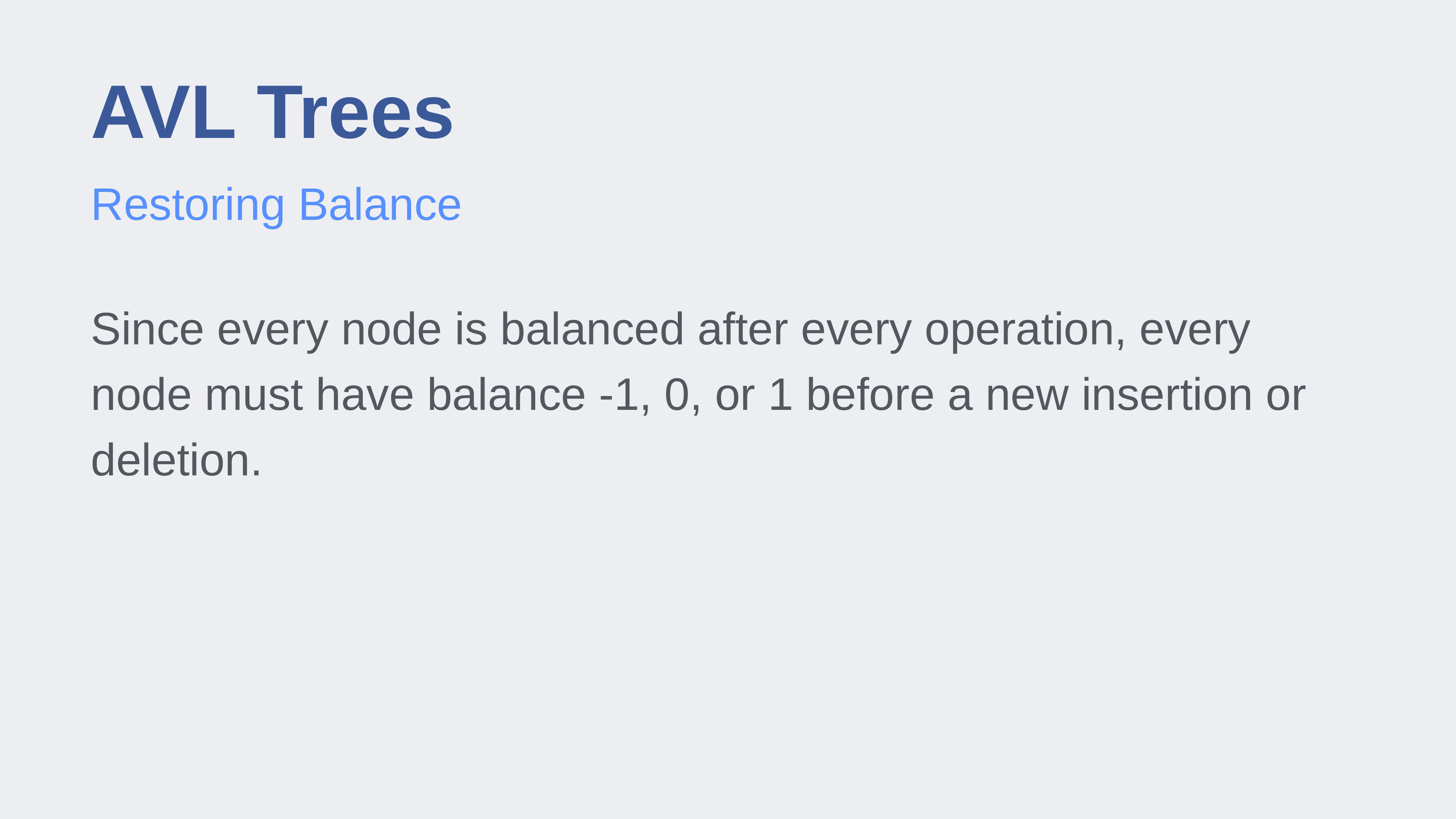

# AVL Trees
Restoring Balance
Since every node is balanced after every operation, every node must have balance -1, 0, or 1 before a new insertion or deletion.